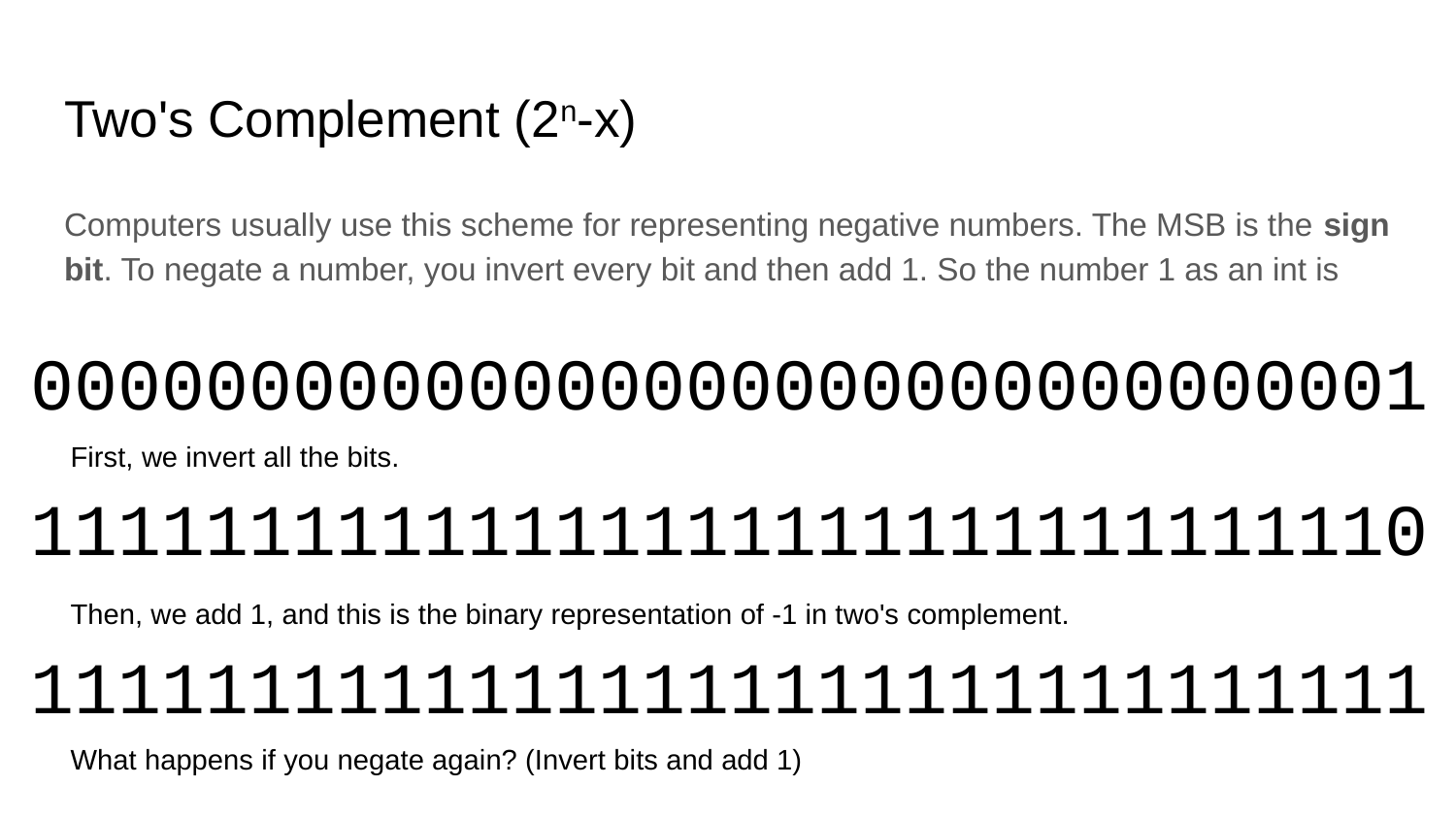

# Two's Complement (2n-x)
Computers usually use this scheme for representing negative numbers. The MSB is the sign bit. To negate a number, you invert every bit and then add 1. So the number 1 as an int is
00000000000000000000000000000001
First, we invert all the bits.
11111111111111111111111111111110
Then, we add 1, and this is the binary representation of -1 in two's complement.
11111111111111111111111111111111
What happens if you negate again? (Invert bits and add 1)